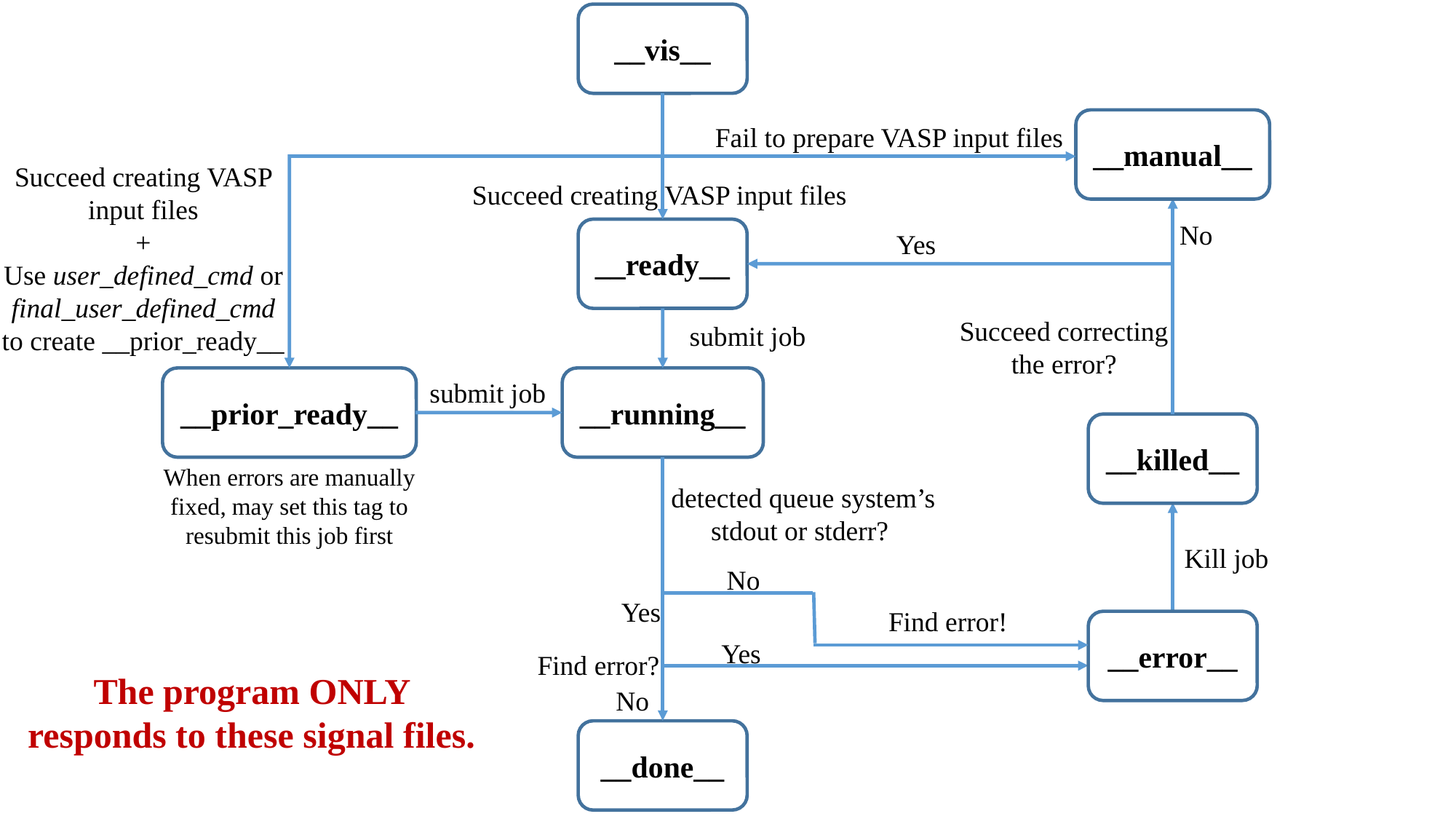

__vis__
__manual__
Fail to prepare VASP input files
Succeed creating VASP input files
+
Use user_defined_cmd or final_user_defined_cmd to create __prior_ready__
Succeed creating VASP input files
 No
__ready__
 Yes
Succeed correcting the error?
 submit job
__prior_ready__
__running__
 submit job
__killed__
When errors are manually fixed, may set this tag to resubmit this job first
 detected queue system’s stdout or stderr?
Kill job
 No
 Yes
Find error!
__error__
 Yes
Find error?
The program ONLY responds to these signal files.
 No
__done__